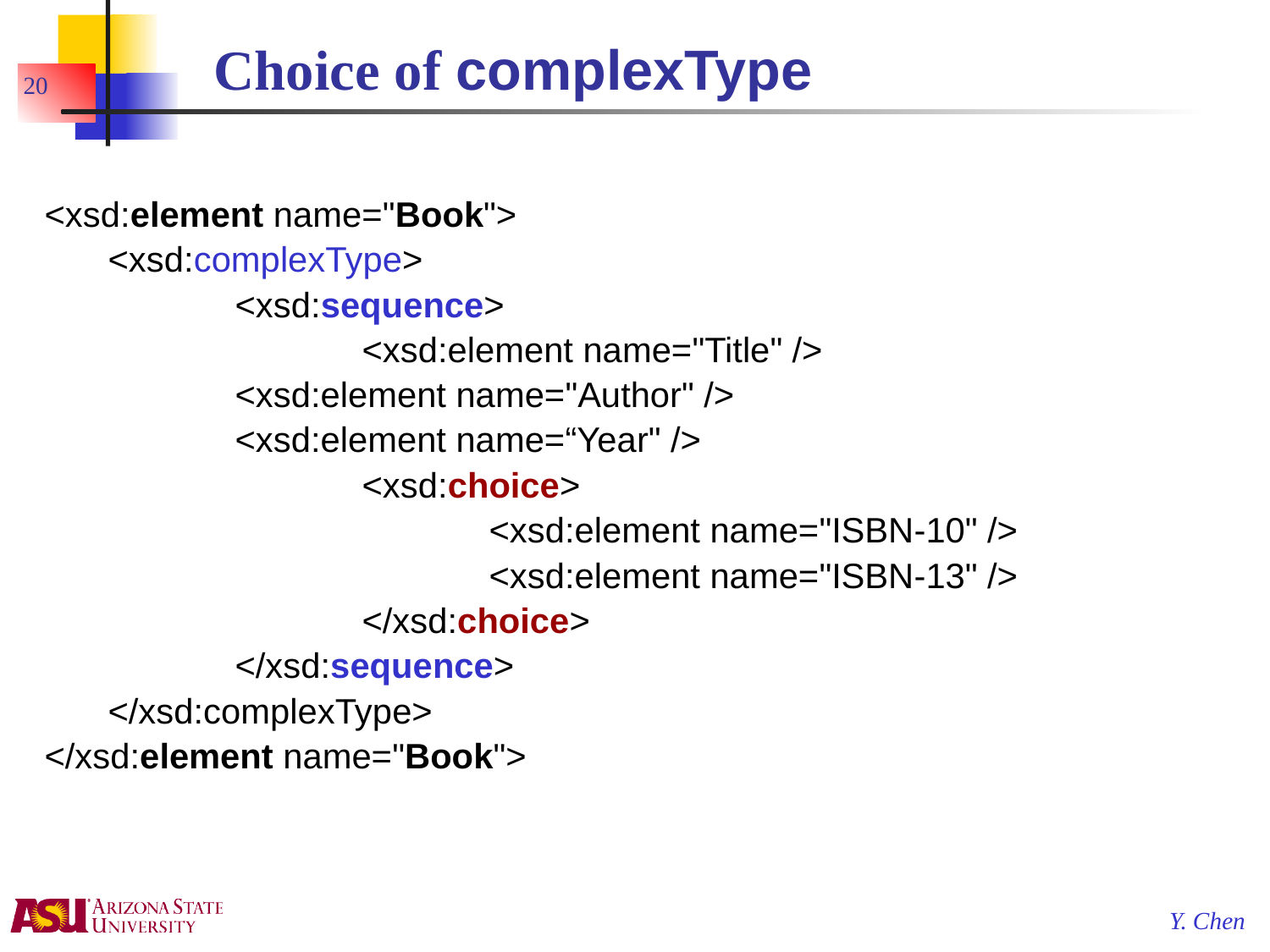

# Choice of complexType
20
<xsd:element name="Book">
	<xsd:complexType>
		<xsd:sequence>
			<xsd:element name="Title" />
                	<xsd:element name="Author" />
                	<xsd:element name=“Year" />
	   		<xsd:choice>
				<xsd:element name="ISBN-10" />
				<xsd:element name="ISBN-13" />
	   		</xsd:choice>
		</xsd:sequence>
	</xsd:complexType>
</xsd:element name="Book">